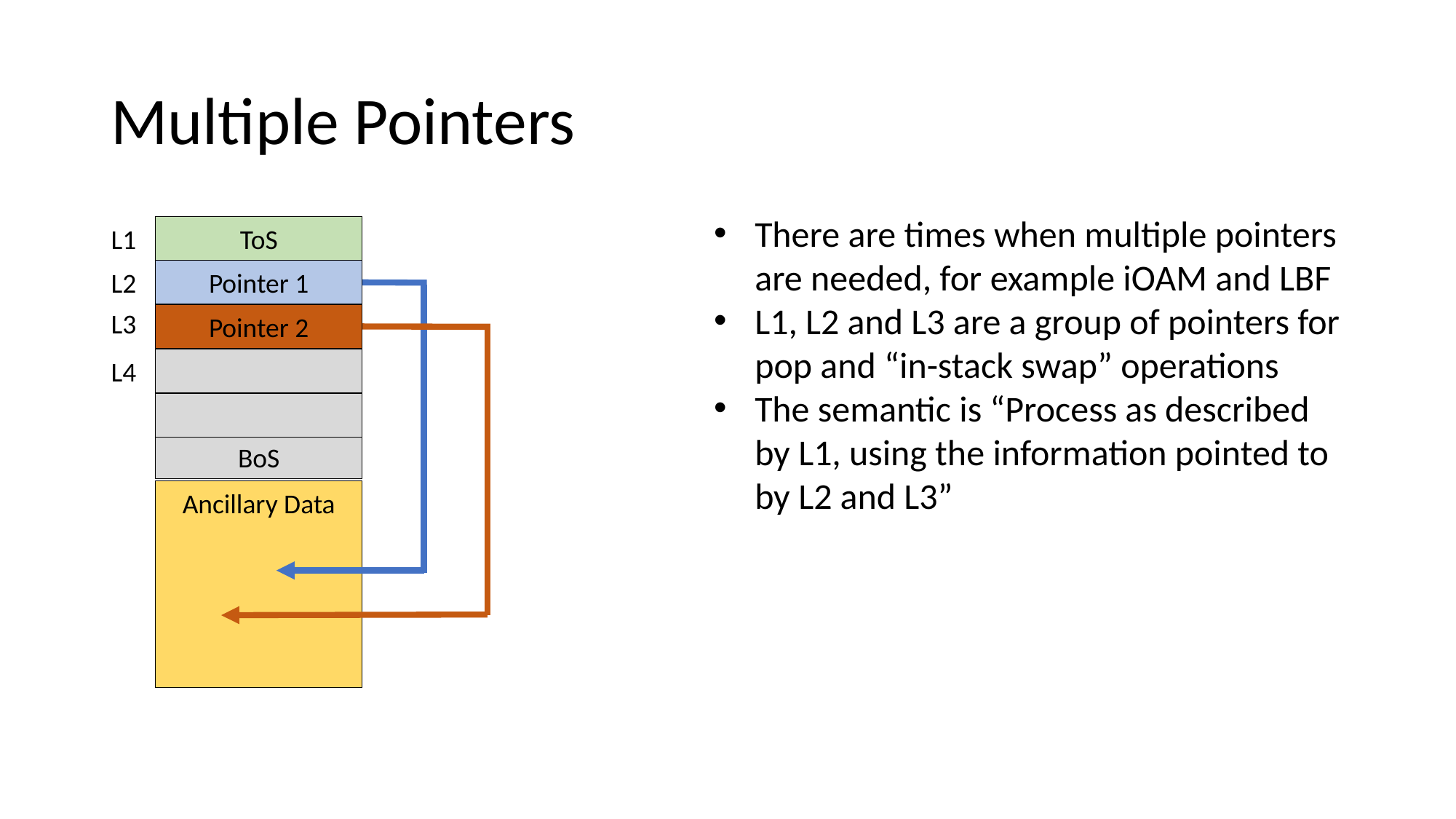

# Multiple Pointers
There are times when multiple pointers are needed, for example iOAM and LBF
L1, L2 and L3 are a group of pointers for pop and “in-stack swap” operations
The semantic is “Process as described by L1, using the information pointed to by L2 and L3”

L1
ToS
L2
Pointer 1
L3
Pointer 2

L4

BoS
Ancillary Data